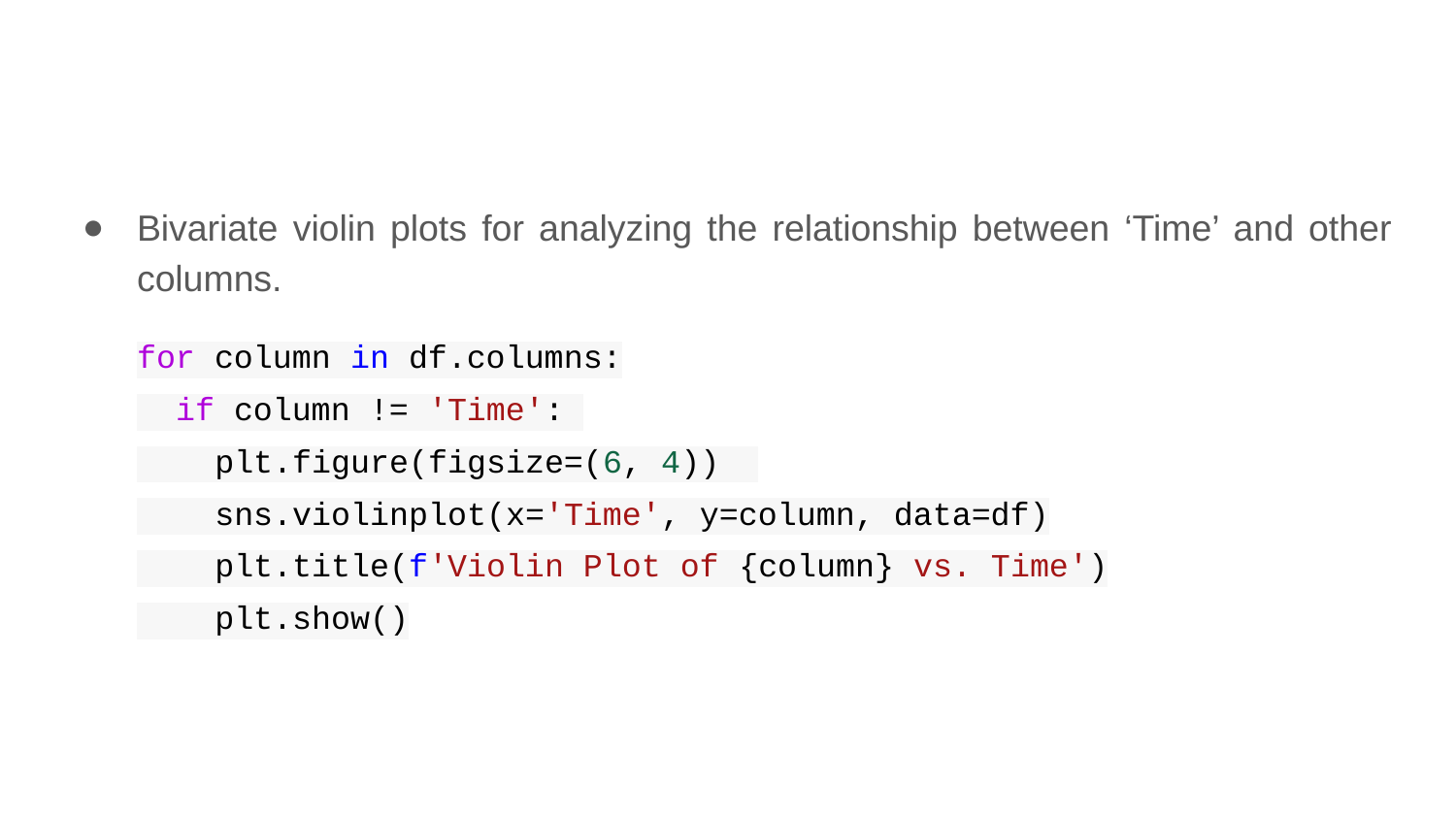

Bivariate violin plots for analyzing the relationship between ‘Time’ and other columns.
for column in df.columns:
  if column != 'Time':
    plt.figure(figsize=(6, 4))
    sns.violinplot(x='Time', y=column, data=df)
    plt.title(f'Violin Plot of {column} vs. Time')
    plt.show()